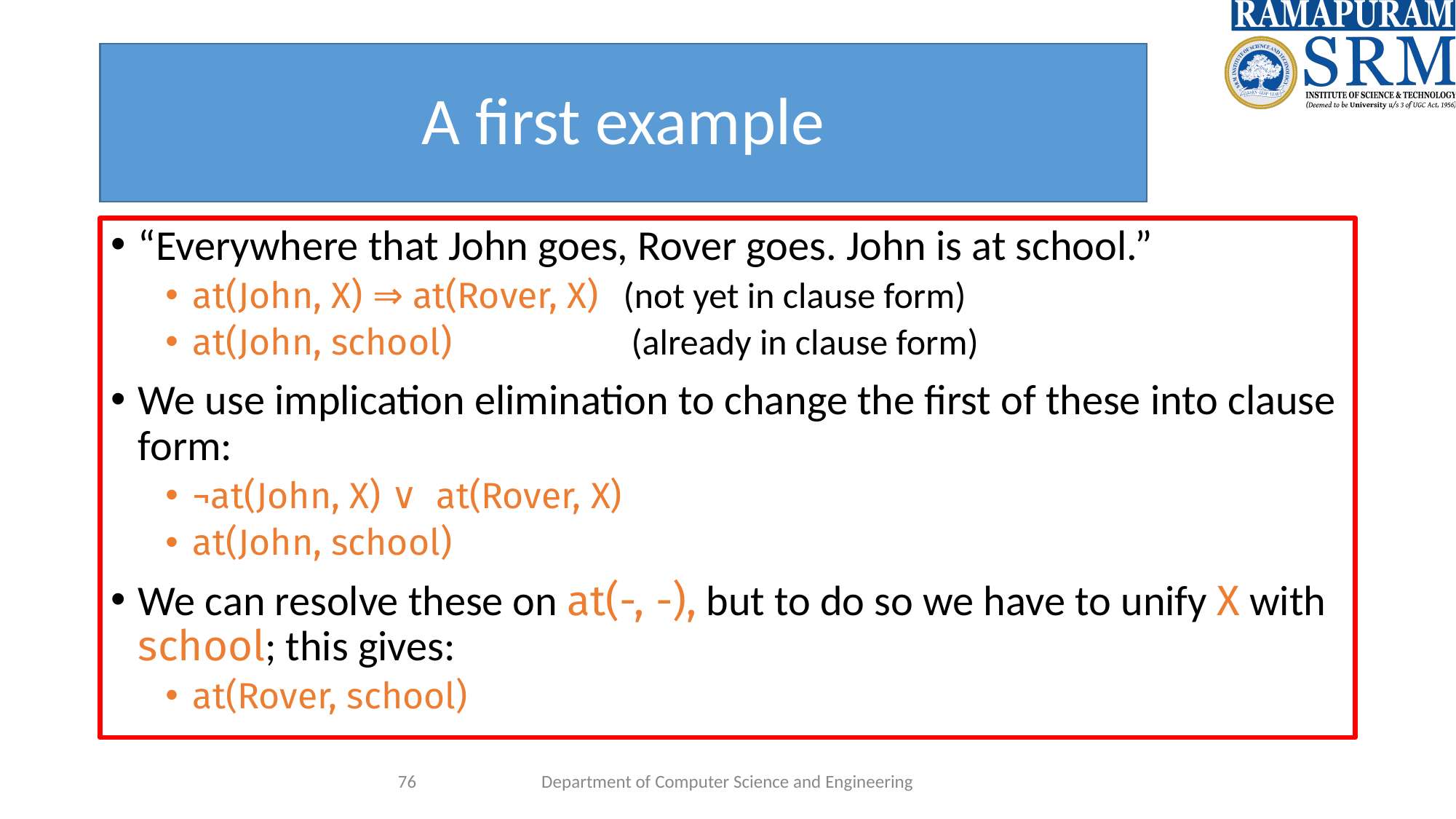

# A first example
“Everywhere that John goes, Rover goes. John is at school.”
at(John, X) ⇒ at(Rover, X)   (not yet in clause form)
at(John, school)                   (already in clause form)
We use implication elimination to change the first of these into clause form:
¬at(John, X) ∨  at(Rover, X)
at(John, school)
We can resolve these on at(-, -), but to do so we have to unify X with school; this gives:
at(Rover, school)
76
Department of Computer Science and Engineering